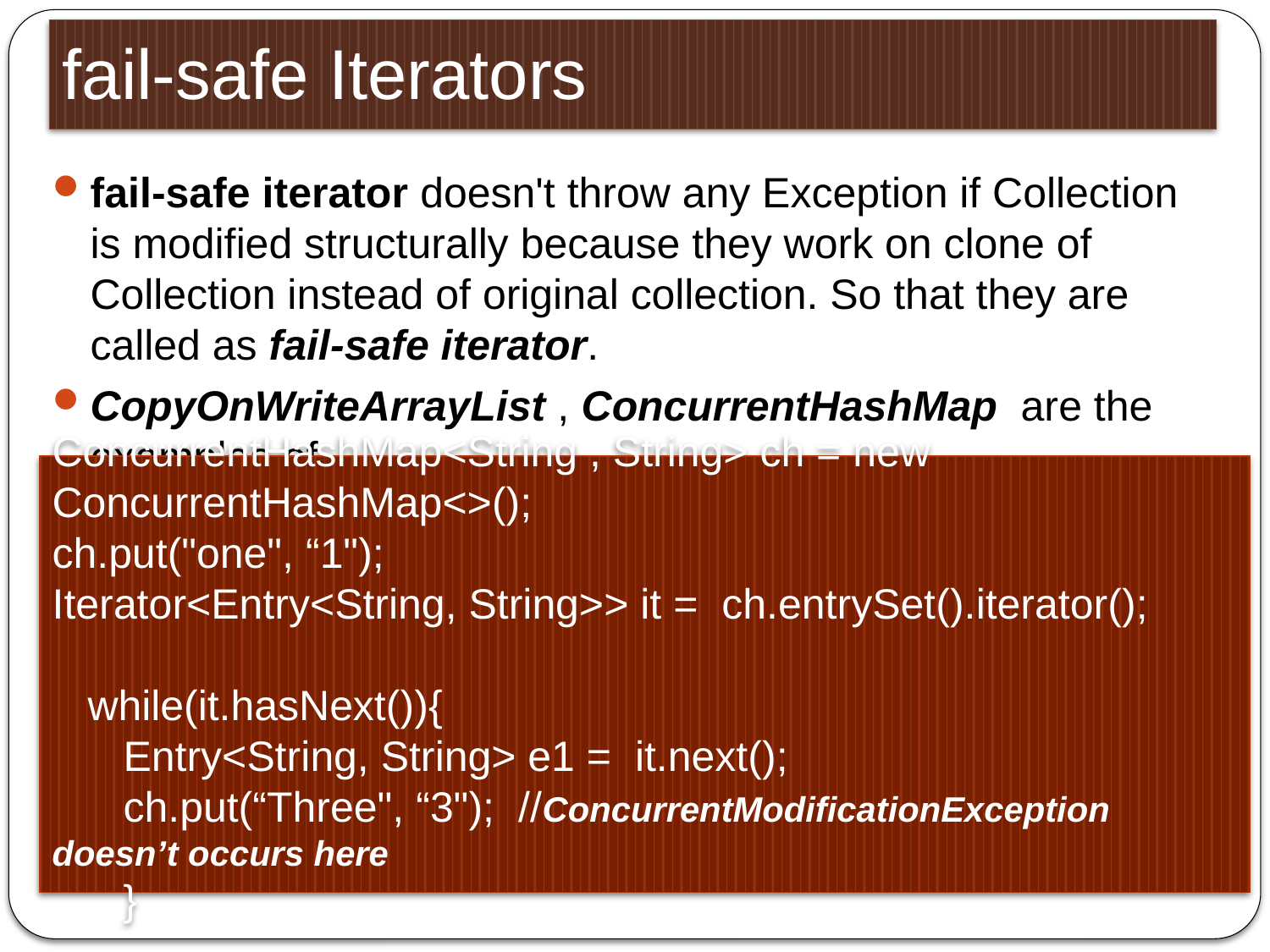

# fail-safe Iterators
fail-safe iterator doesn't throw any Exception if Collection is modified structurally because they work on clone of Collection instead of original collection. So that they are called as fail-safe iterator.
CopyOnWriteArrayList , ConcurrentHashMap  are the examples of
fail-safe Iterator.
ConcurrentHashMap<String , String> ch = new ConcurrentHashMap<>();
ch.put("one", “1");
Iterator<Entry<String, String>> it =  ch.entrySet().iterator();
   while(it.hasNext()){
      Entry<String, String> e1 =  it.next();
      ch.put(“Three", “3");  //ConcurrentModificationException doesn’t occurs here
      }